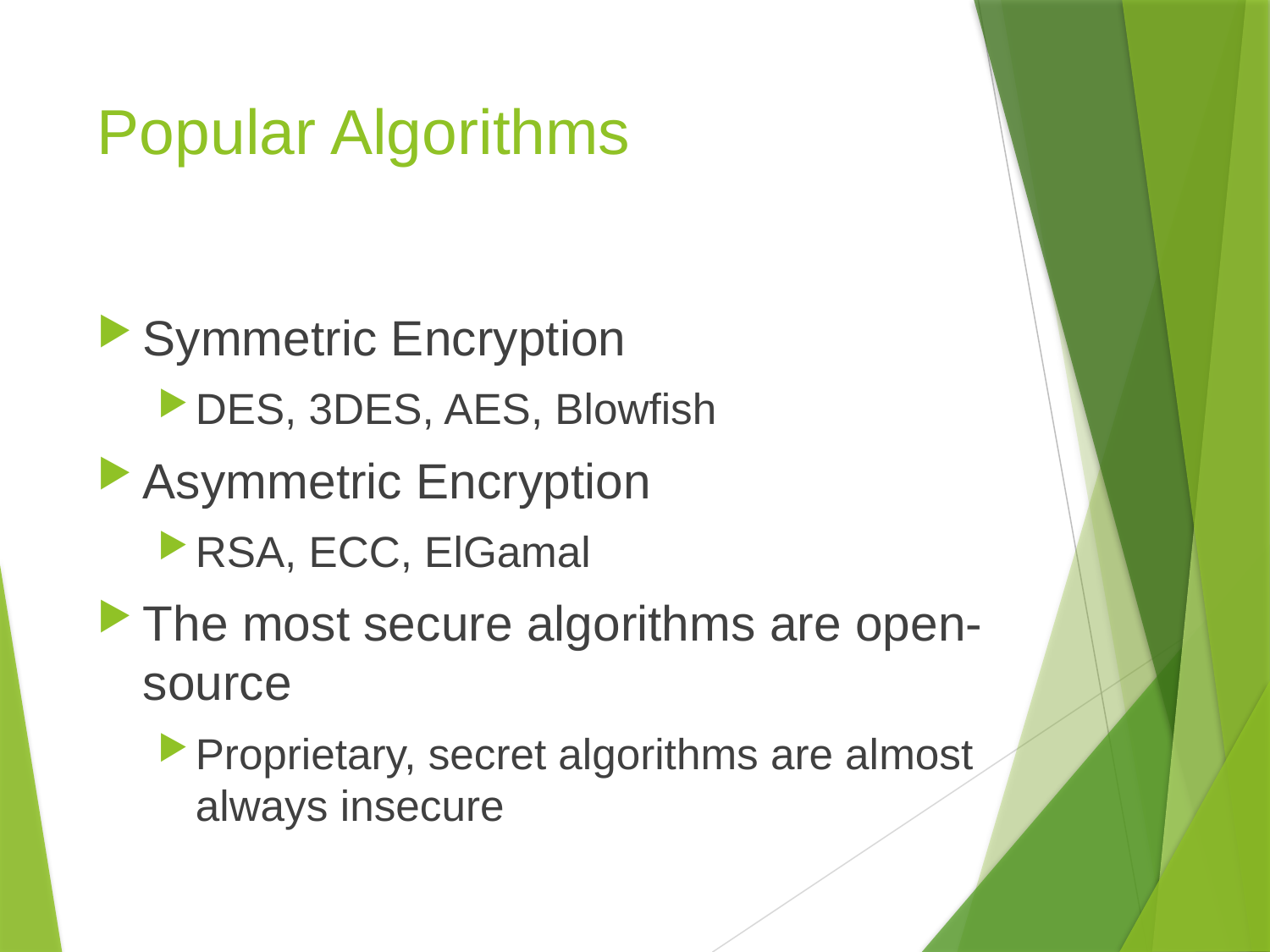

# Popular Algorithms
Symmetric Encryption
DES, 3DES, AES, Blowfish
Asymmetric Encryption
RSA, ECC, ElGamal
The most secure algorithms are open-source
Proprietary, secret algorithms are almost always insecure